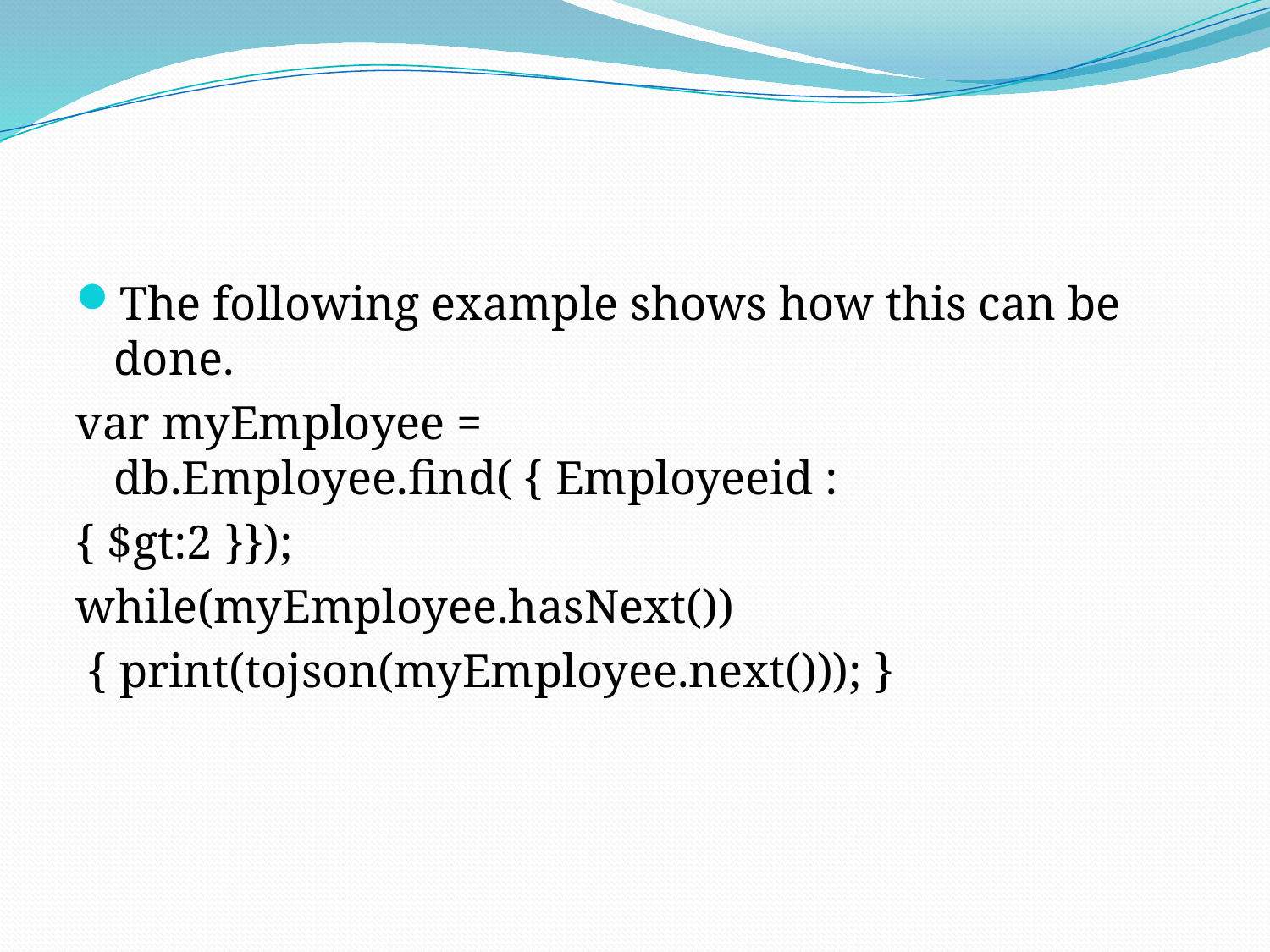

#
The following example shows how this can be done.
var myEmployee = db.Employee.find( { Employeeid :
{ $gt:2 }});
while(myEmployee.hasNext())
 { print(tojson(myEmployee.next())); }